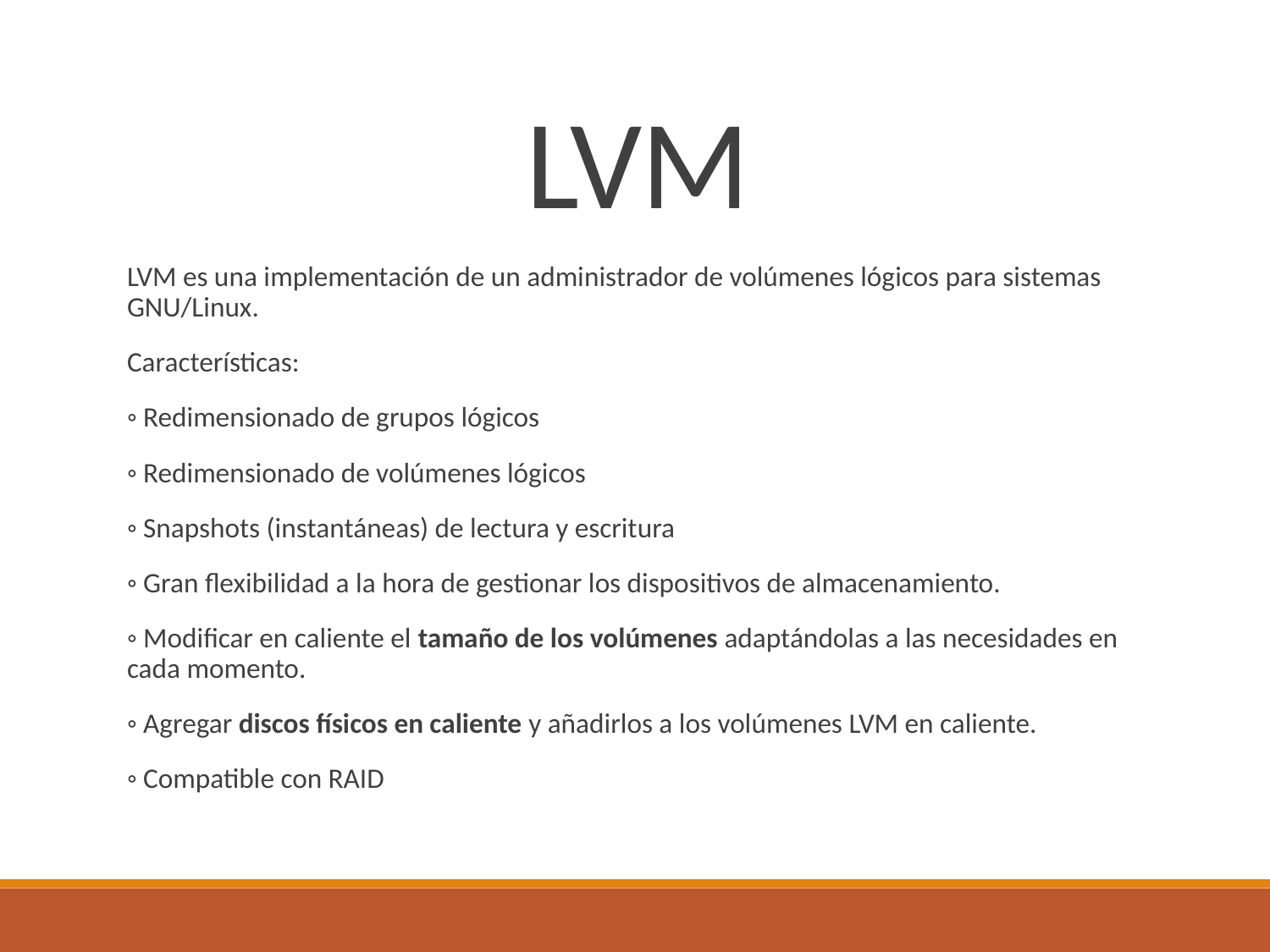

LVM
LVM es una implementación de un administrador de volúmenes lógicos para sistemas GNU/Linux.
Características:
◦ Redimensionado de grupos lógicos
◦ Redimensionado de volúmenes lógicos
◦ Snapshots (instantáneas) de lectura y escritura
◦ Gran flexibilidad a la hora de gestionar los dispositivos de almacenamiento.
◦ Modificar en caliente el tamaño de los volúmenes adaptándolas a las necesidades en cada momento.
◦ Agregar discos físicos en caliente y añadirlos a los volúmenes LVM en caliente.
◦ Compatible con RAID